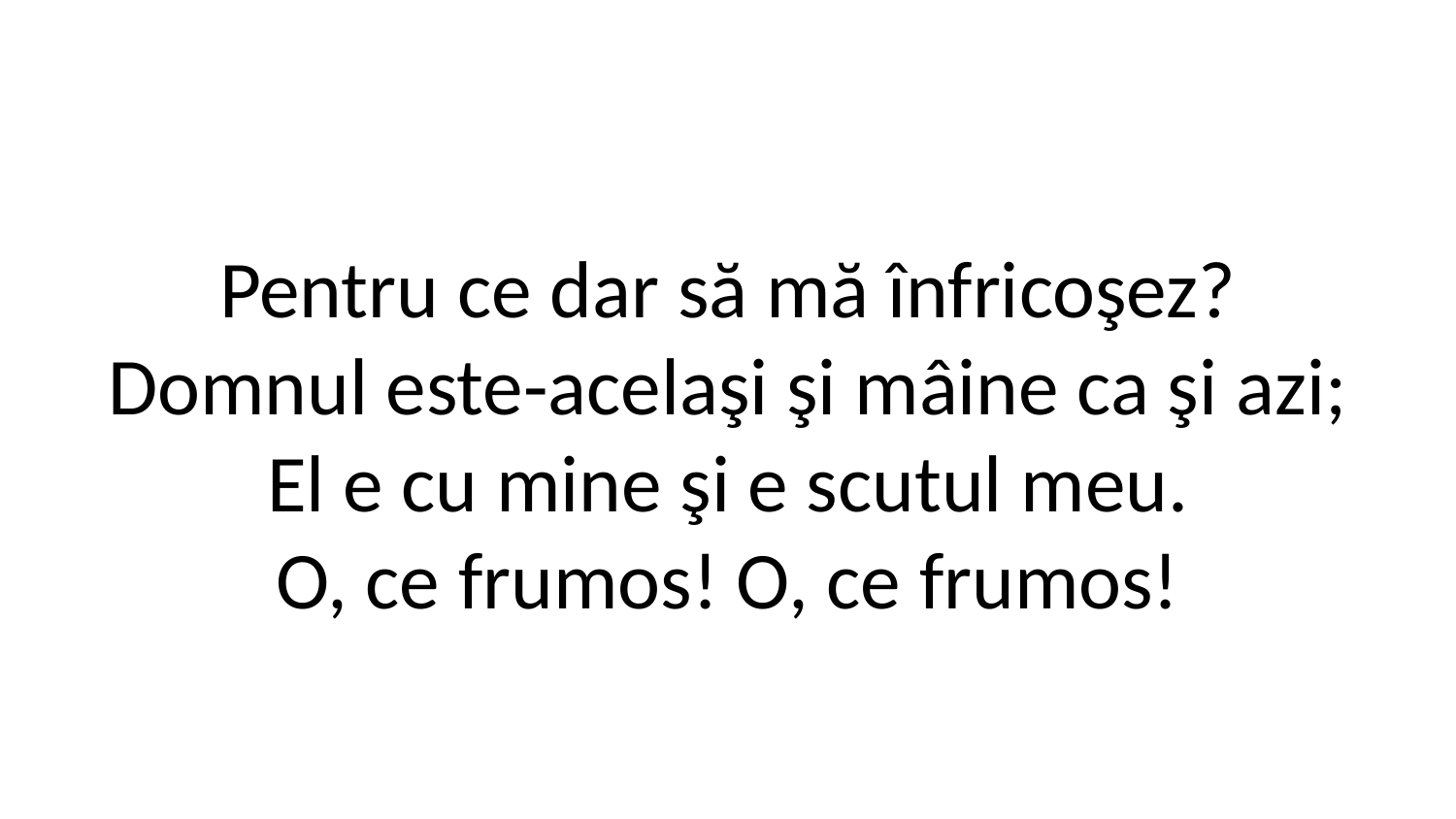

Pentru ce dar să mă înfricoşez?
Domnul este-acelaşi şi mâine ca şi azi;
El e cu mine şi e scutul meu.
O, ce frumos! O, ce frumos!